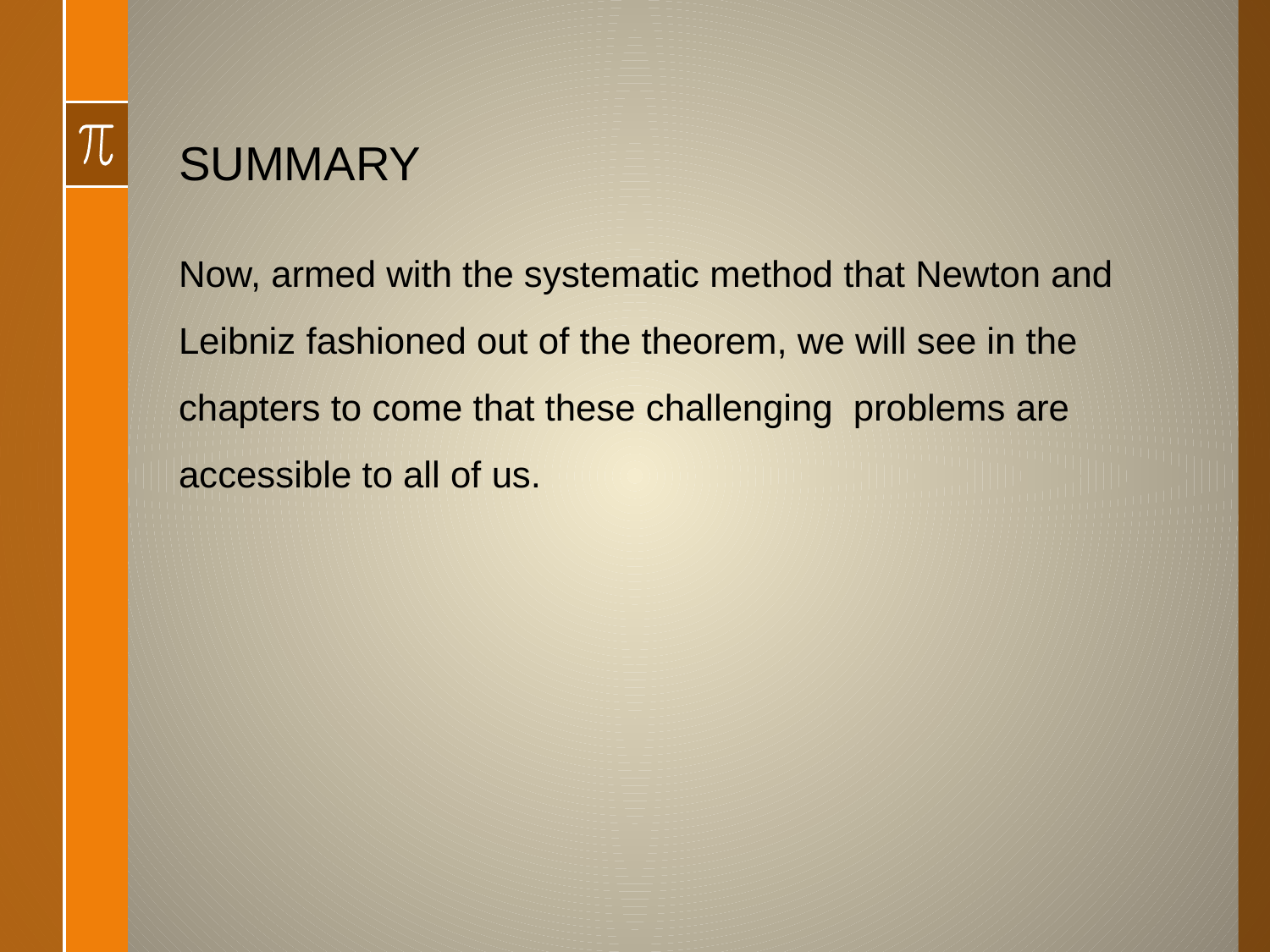

# SUMMARY
Now, armed with the systematic method that Newton and Leibniz fashioned out of the theorem, we will see in the chapters to come that these challenging  problems are accessible to all of us.